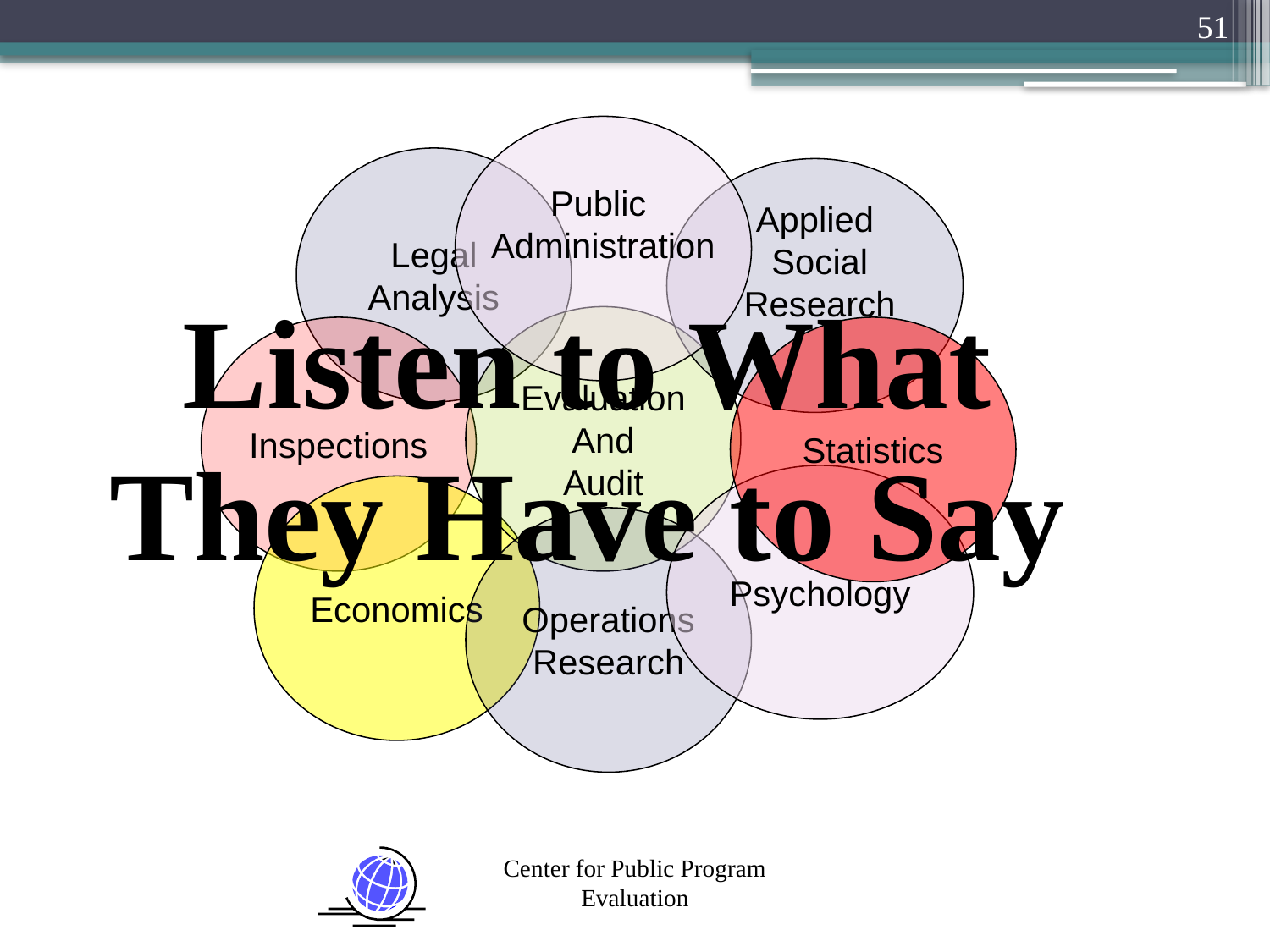

51
Public
Administration

Legal
Analysis
Applied
 Social
 Research

Listen to What They Have to Say
Evaluation
And
Audit
Inspections
Statistics
Psychology
Economics
Operations
Research